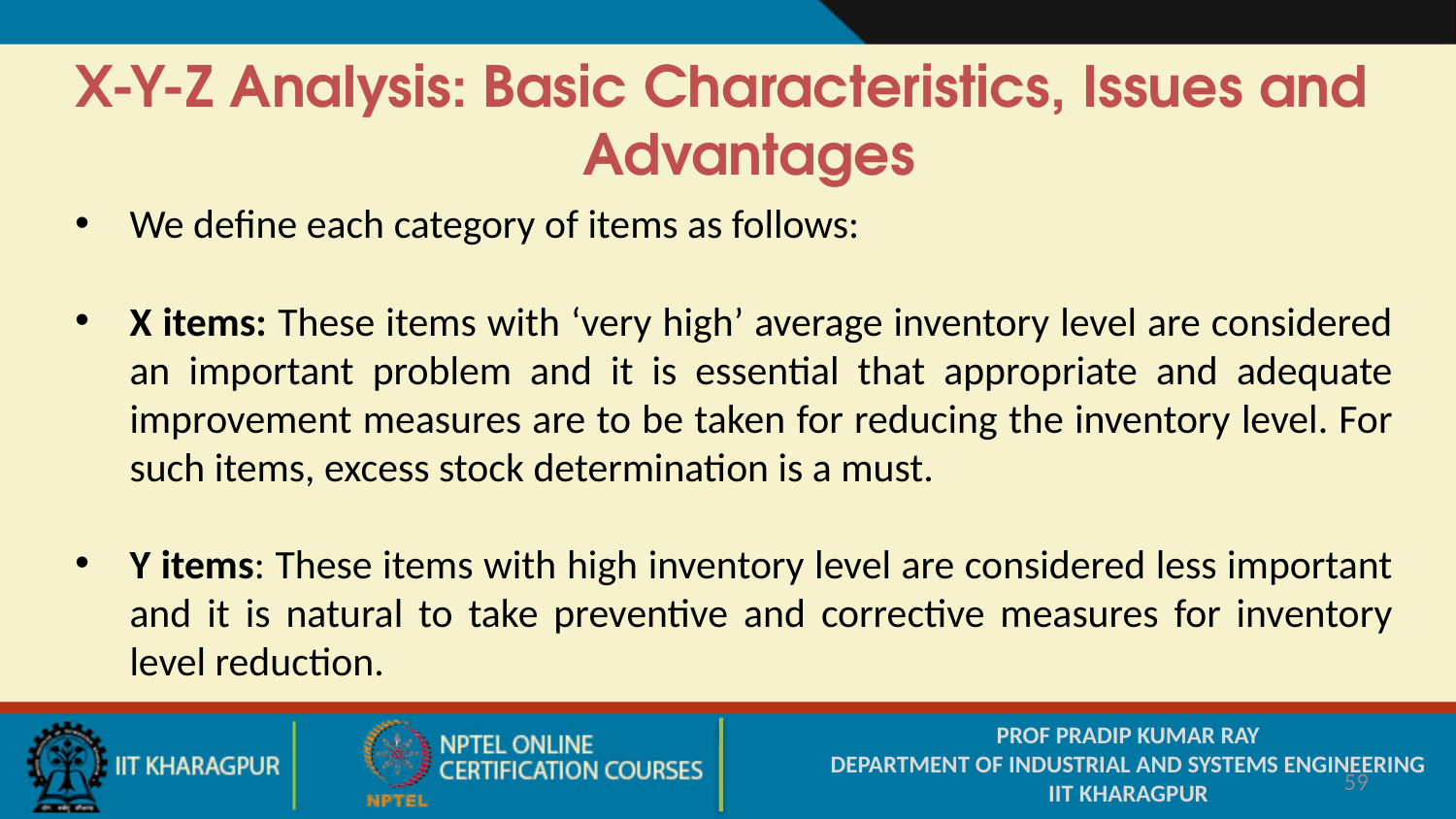

X-Y-Z Analysis: Basic Characteristics, Issues and Advantages
We define each category of items as follows:

X items: These items with ‘very high’ average inventory level are considered an important problem and it is essential that appropriate and adequate improvement measures are to be taken for reducing the inventory level. For such items, excess stock determination is a must.

Y items: These items with high inventory level are considered less important and it is natural to take preventive and corrective measures for inventory level reduction.
PROF PRADIP KUMAR RAY
DEPARTMENT OF INDUSTRIAL AND SYSTEMS ENGINEERING
IIT KHARAGPUR
59